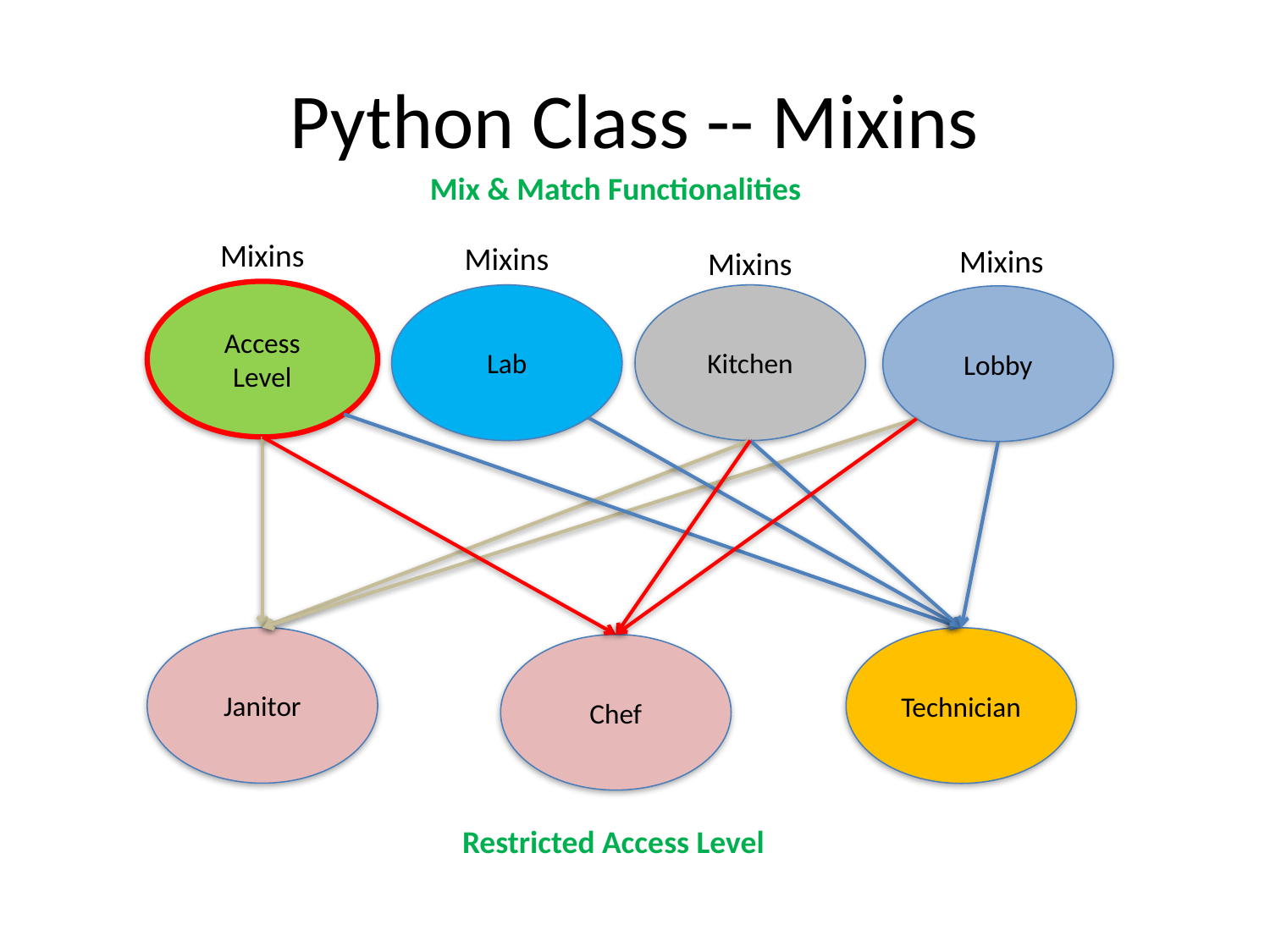

# Python Class -- Mixins
Mix & Match Functionalities
Mixins
Mixins
Mixins
Mixins
Access
Level
Lab

Kitchen

Lobby
Janitor
Technician
Chef
Restricted Access Level